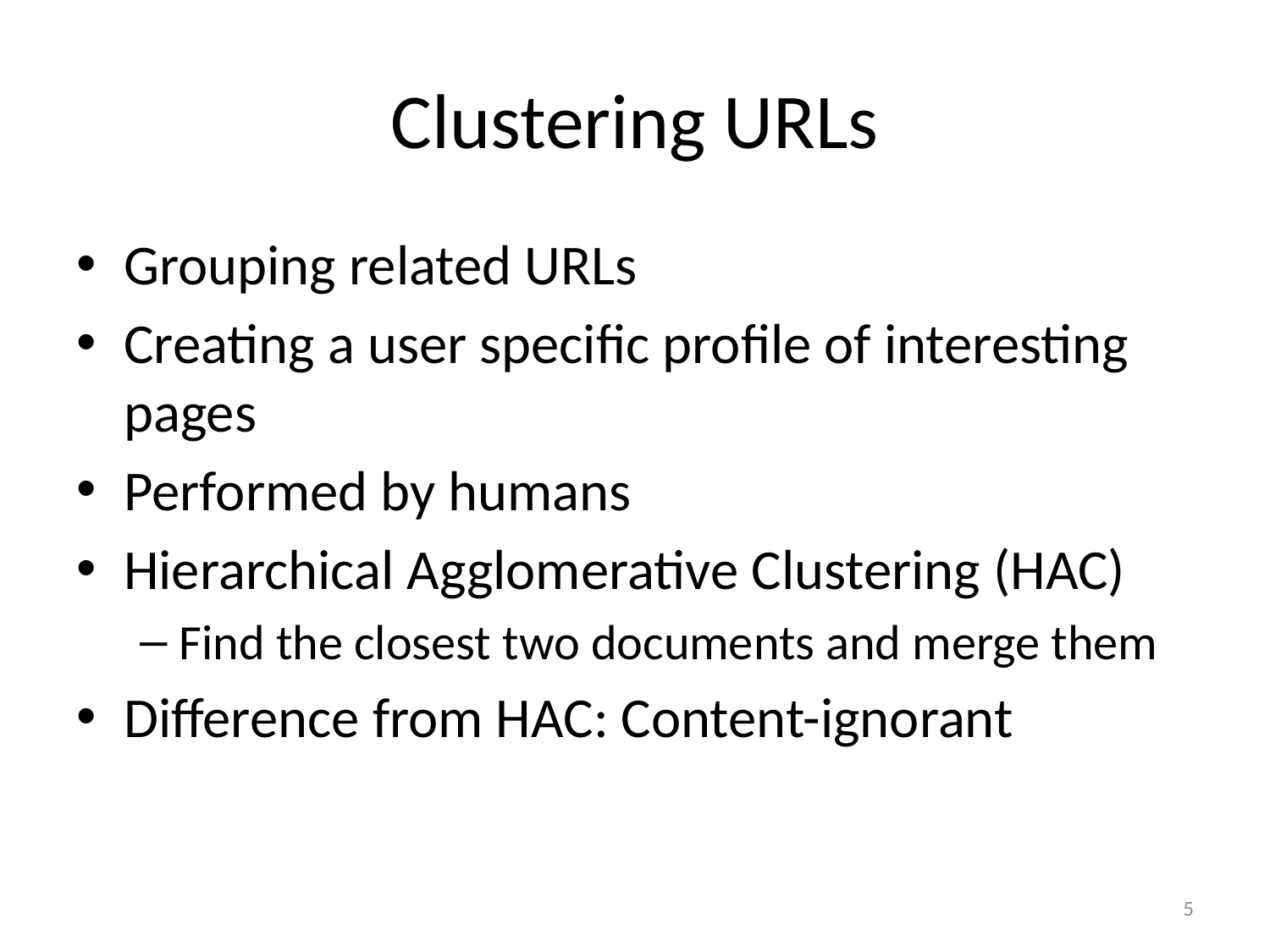

# Clustering URLs
Grouping related URLs
Creating a user specific profile of interesting pages
Performed by humans
Hierarchical Agglomerative Clustering (HAC)
Find the closest two documents and merge them
Difference from HAC: Content-ignorant
5